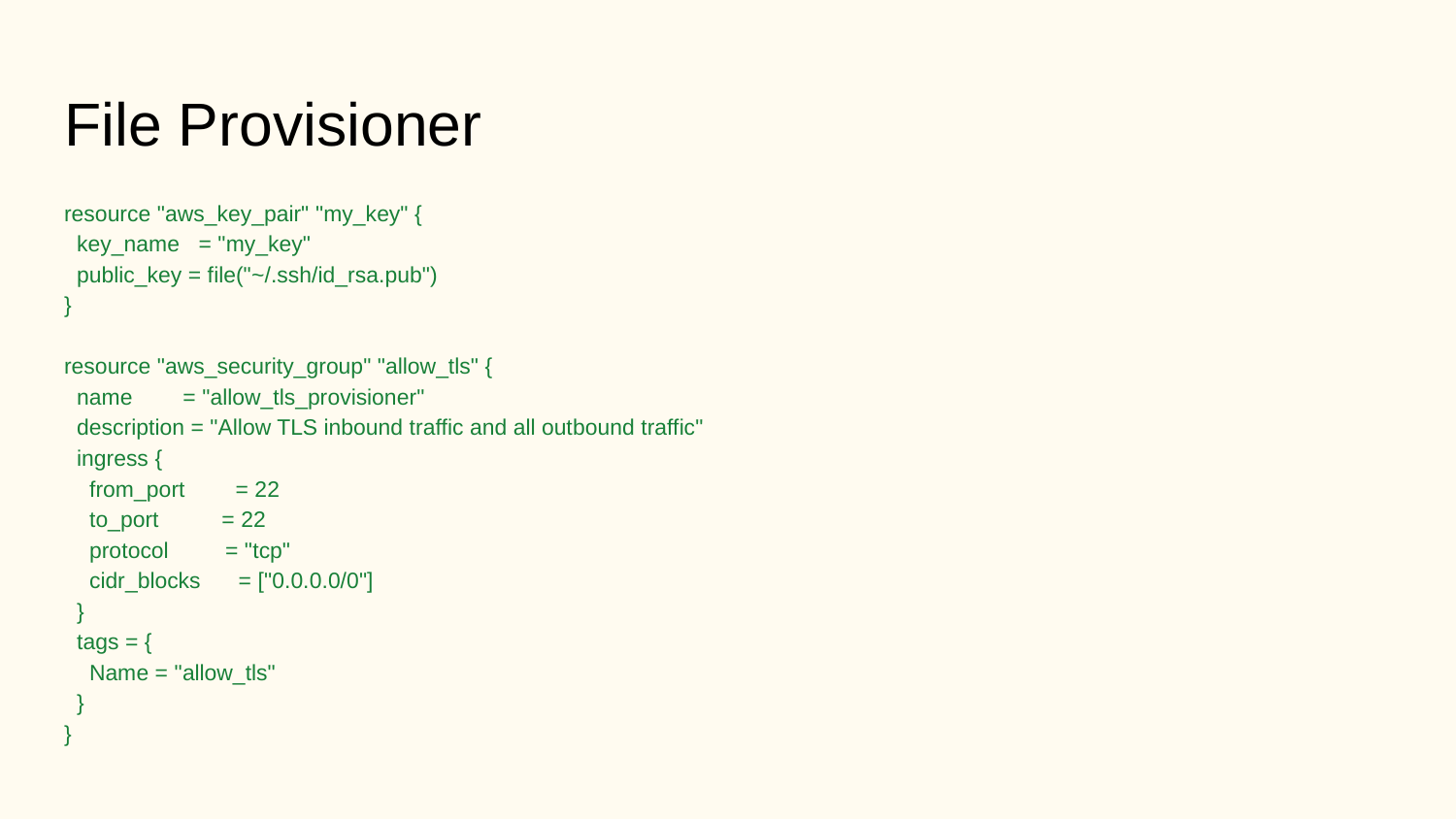

# File Provisioner

resource "aws_key_pair" "my_key" {
  key_name   = "my_key"
  public_key = file("~/.ssh/id_rsa.pub")
}

resource "aws_security_group" "allow_tls" {
  name        = "allow_tls_provisioner"
  description = "Allow TLS inbound traffic and all outbound traffic"
  ingress {
    from_port        = 22
    to_port          = 22
    protocol         = "tcp"
    cidr_blocks      = ["0.0.0.0/0"]
  }
  tags = {
    Name = "allow_tls"
  }
}